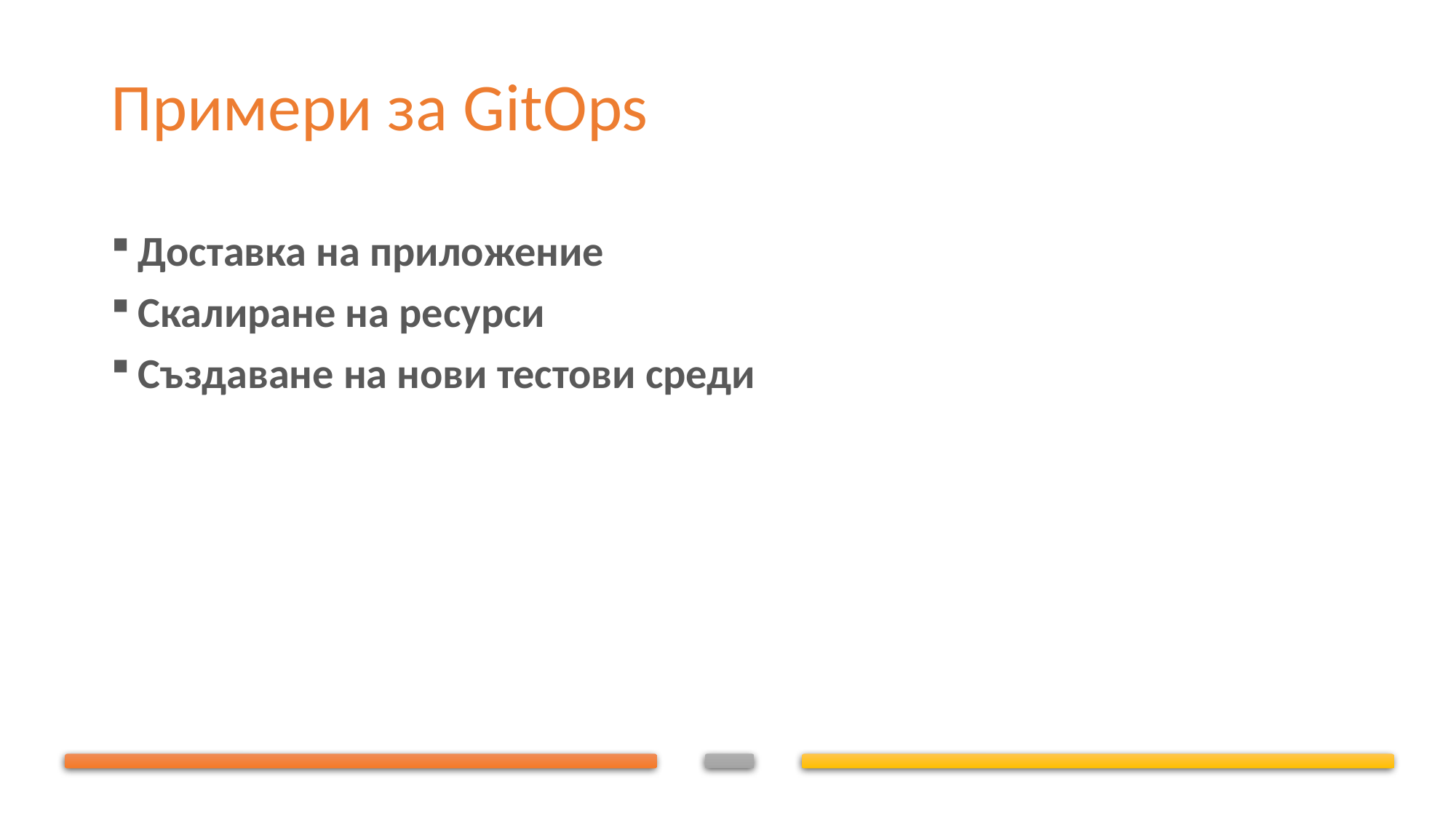

# Примери за GitOps
Доставка на приложение
Скалиране на ресурси
Създаване на нови тестови среди